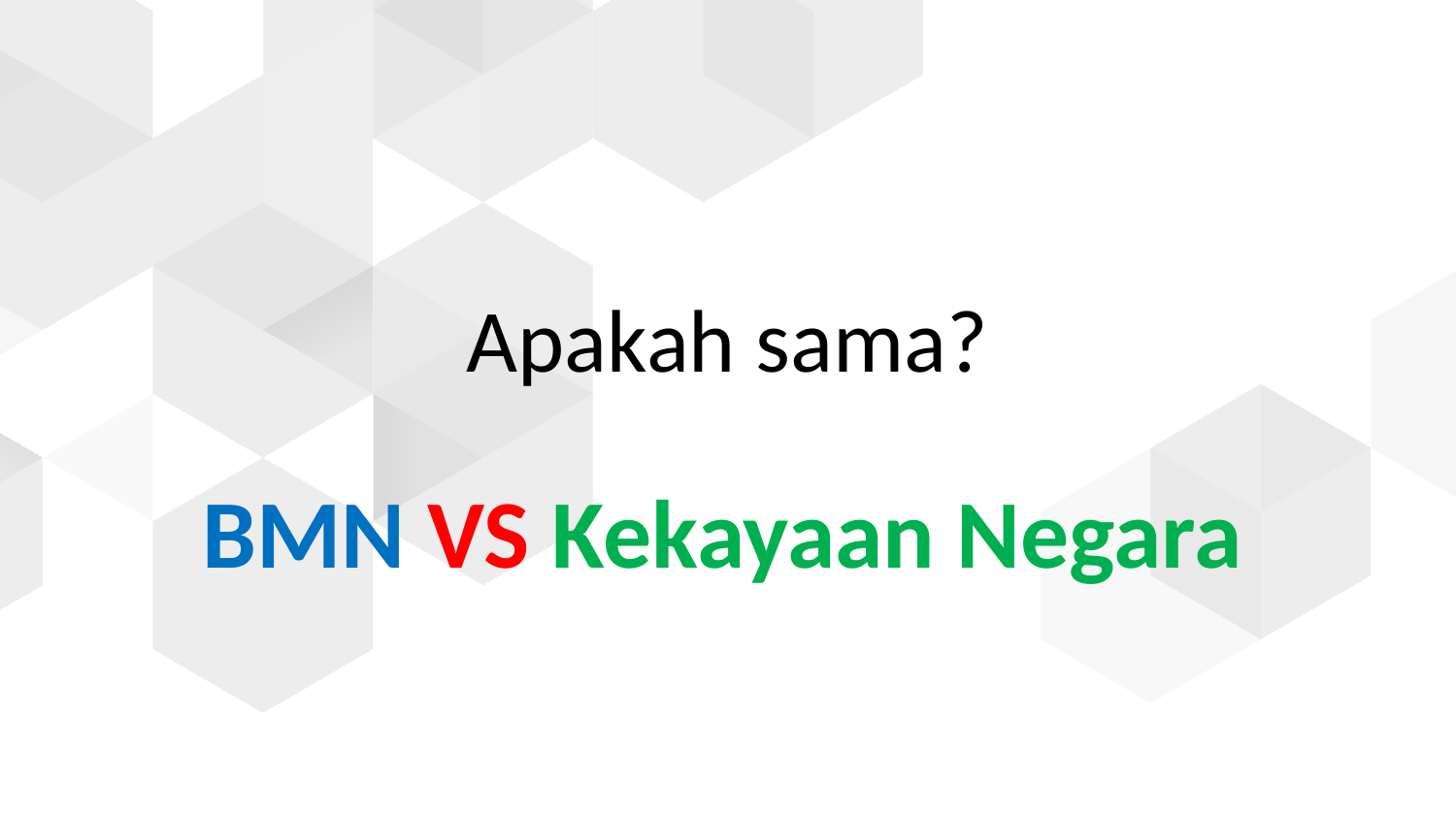

# Apakah sama?
BMN VS Kekayaan Negara